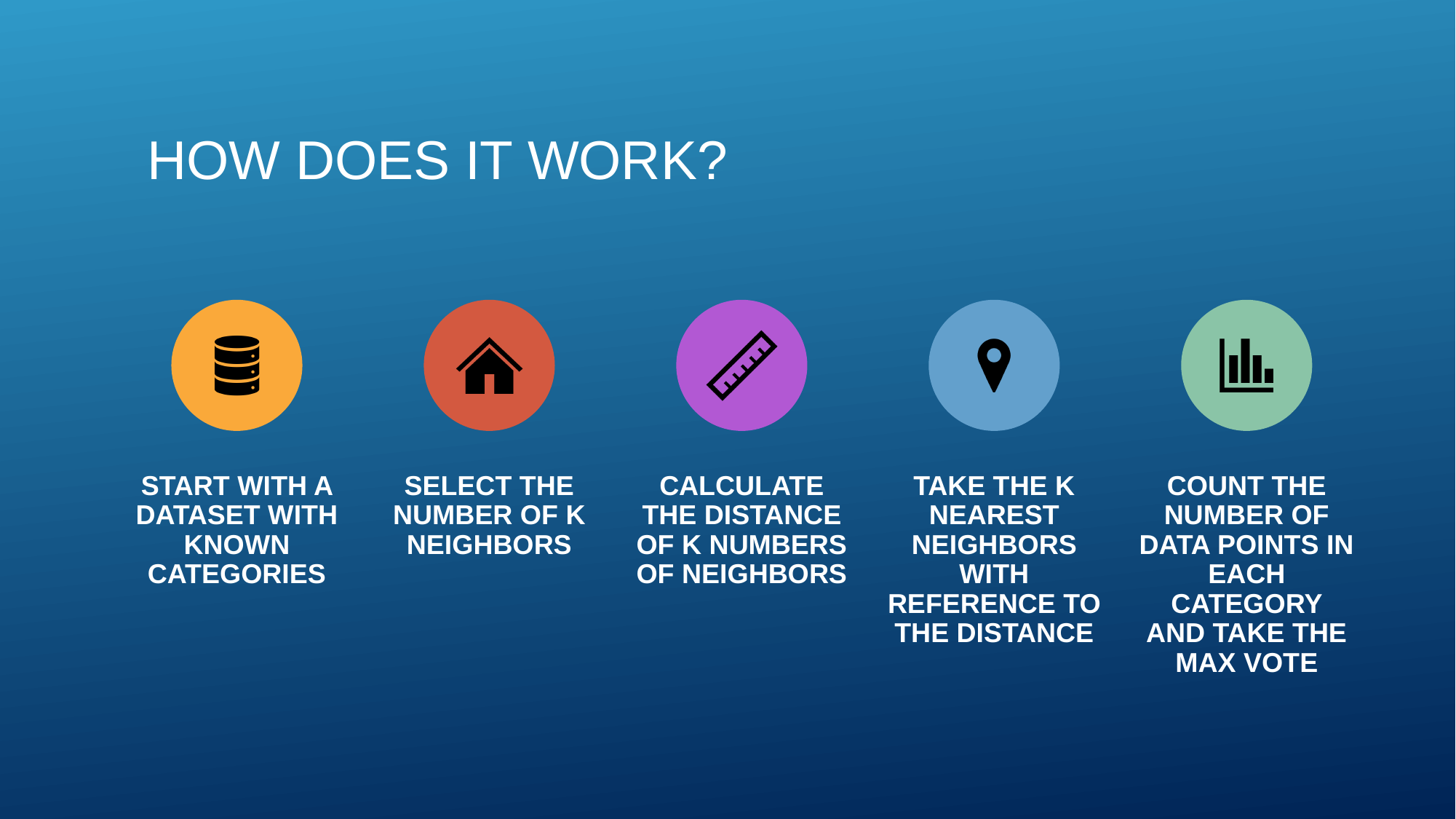

# how does it work?
Start with a dataset with known categories
Select the number of K neighbors
Calculate the distance of K numbers of neighbors
Take the K nearest neighbors with reference to the distance
Count the number of data points in each category and take the max vote